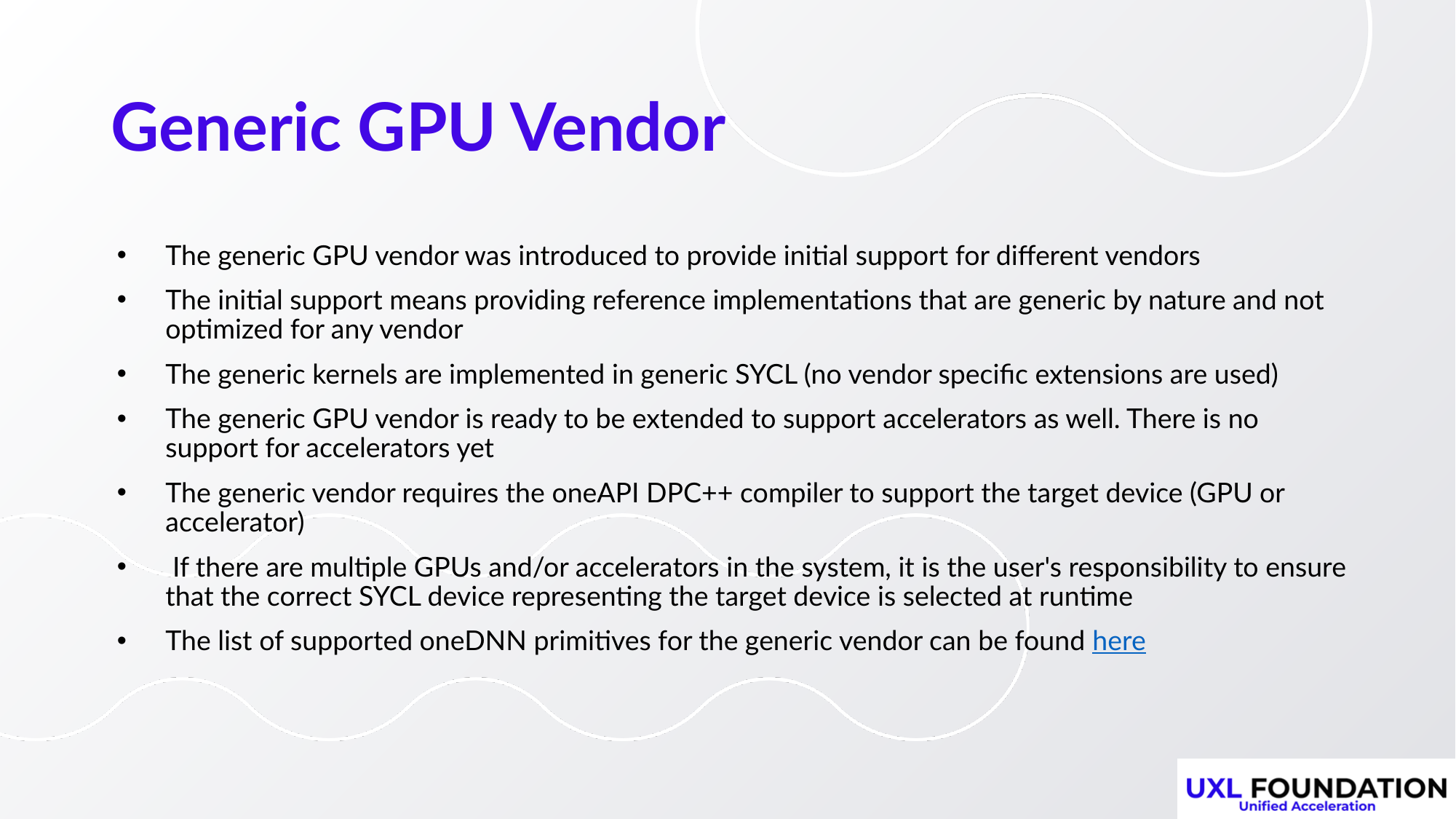

# Generic GPU Vendor
The generic GPU vendor was introduced to provide initial support for different vendors
The initial support means providing reference implementations that are generic by nature and not optimized for any vendor
The generic kernels are implemented in generic SYCL (no vendor specific extensions are used)
The generic GPU vendor is ready to be extended to support accelerators as well. There is no support for accelerators yet
The generic vendor requires the oneAPI DPC++ compiler to support the target device (GPU or accelerator)
 If there are multiple GPUs and/or accelerators in the system, it is the user's responsibility to ensure that the correct SYCL device representing the target device is selected at runtime
The list of supported oneDNN primitives for the generic vendor can be found here